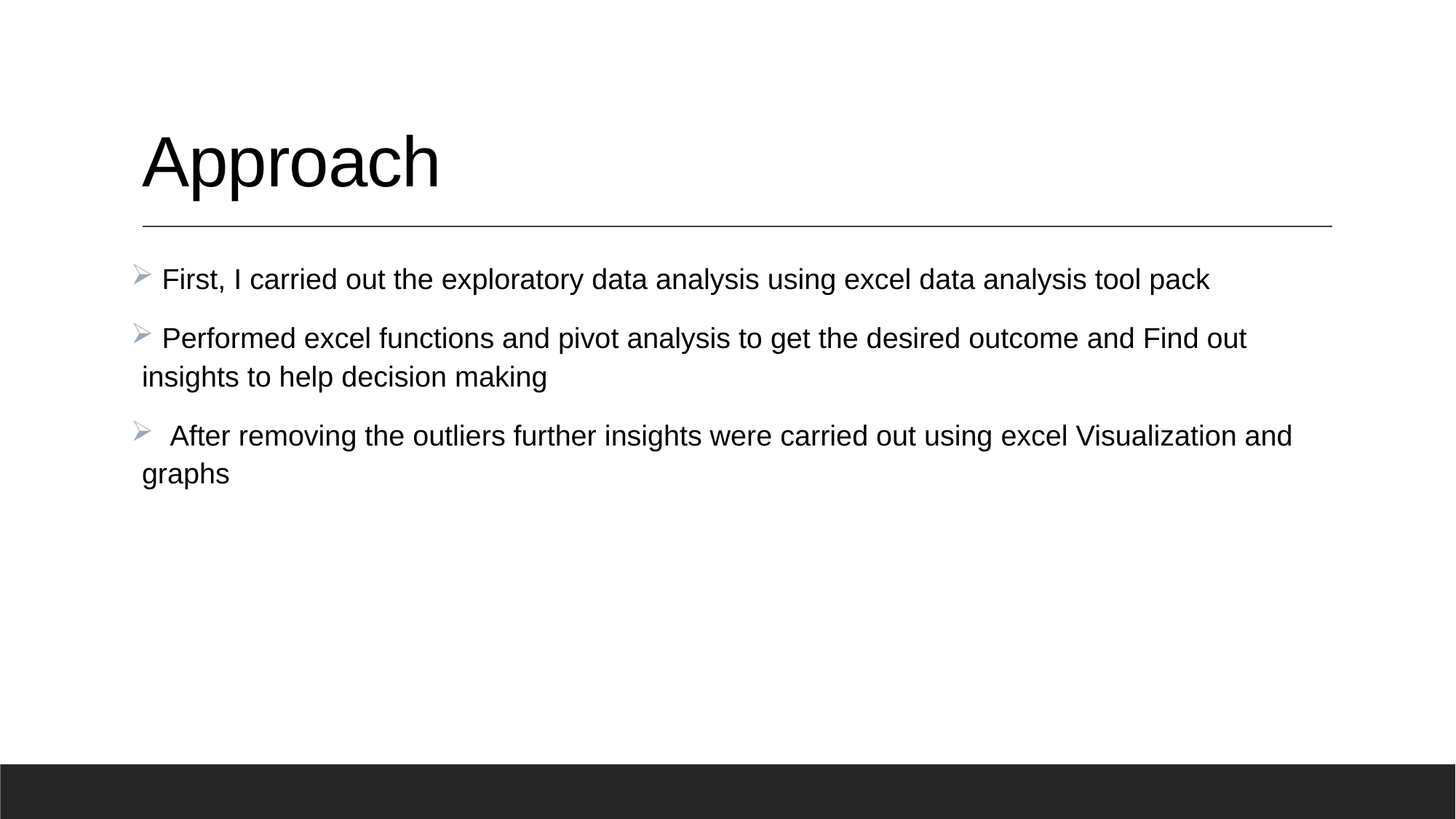

# Approach
 First, I carried out the exploratory data analysis using excel data analysis tool pack
 Performed excel functions and pivot analysis to get the desired outcome and Find out insights to help decision making
  After removing the outliers further insights were carried out using excel Visualization and graphs